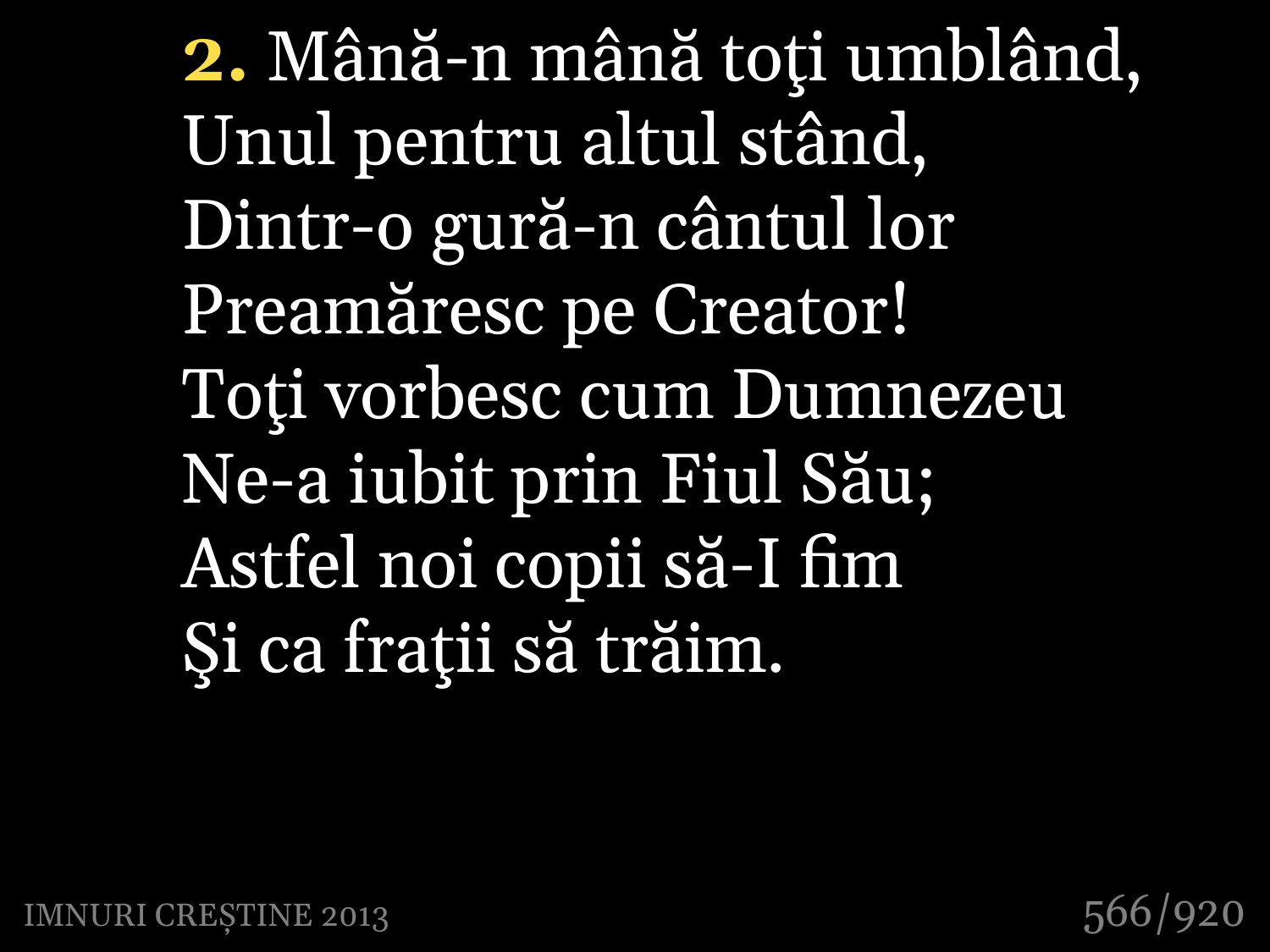

2. Mână-n mână toţi umblând,
Unul pentru altul stând,
Dintr-o gură-n cântul lor
Preamăresc pe Creator!
Toţi vorbesc cum Dumnezeu
Ne-a iubit prin Fiul Său;
Astfel noi copii să-I fim
Şi ca fraţii să trăim.
566/920
IMNURI CREȘTINE 2013